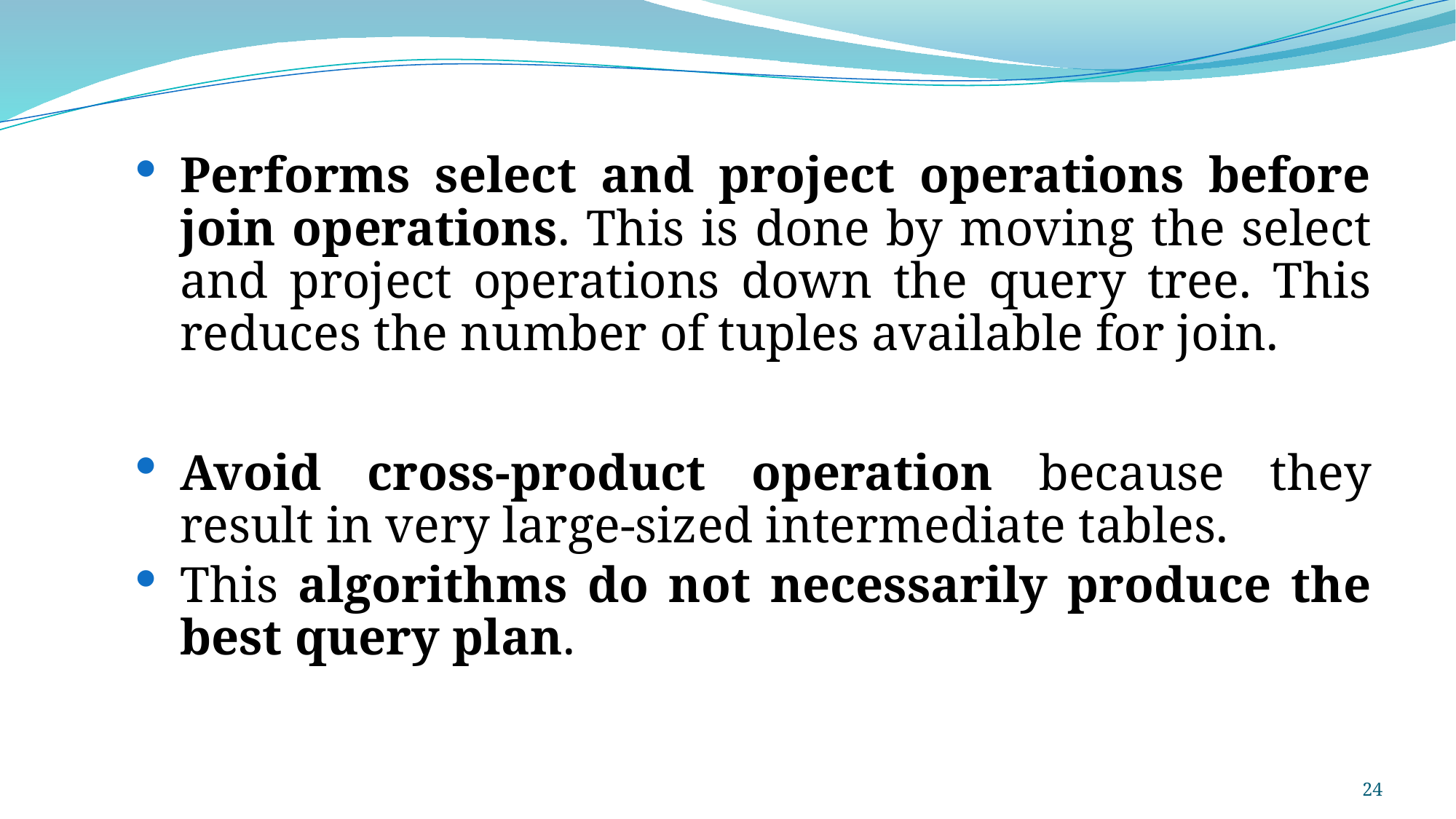

Performs select and project operations before join operations. This is done by moving the select and project operations down the query tree. This reduces the number of tuples available for join.

Avoid cross-product operation because they result in very large-sized intermediate tables.
This algorithms do not necessarily produce the best query plan.
24